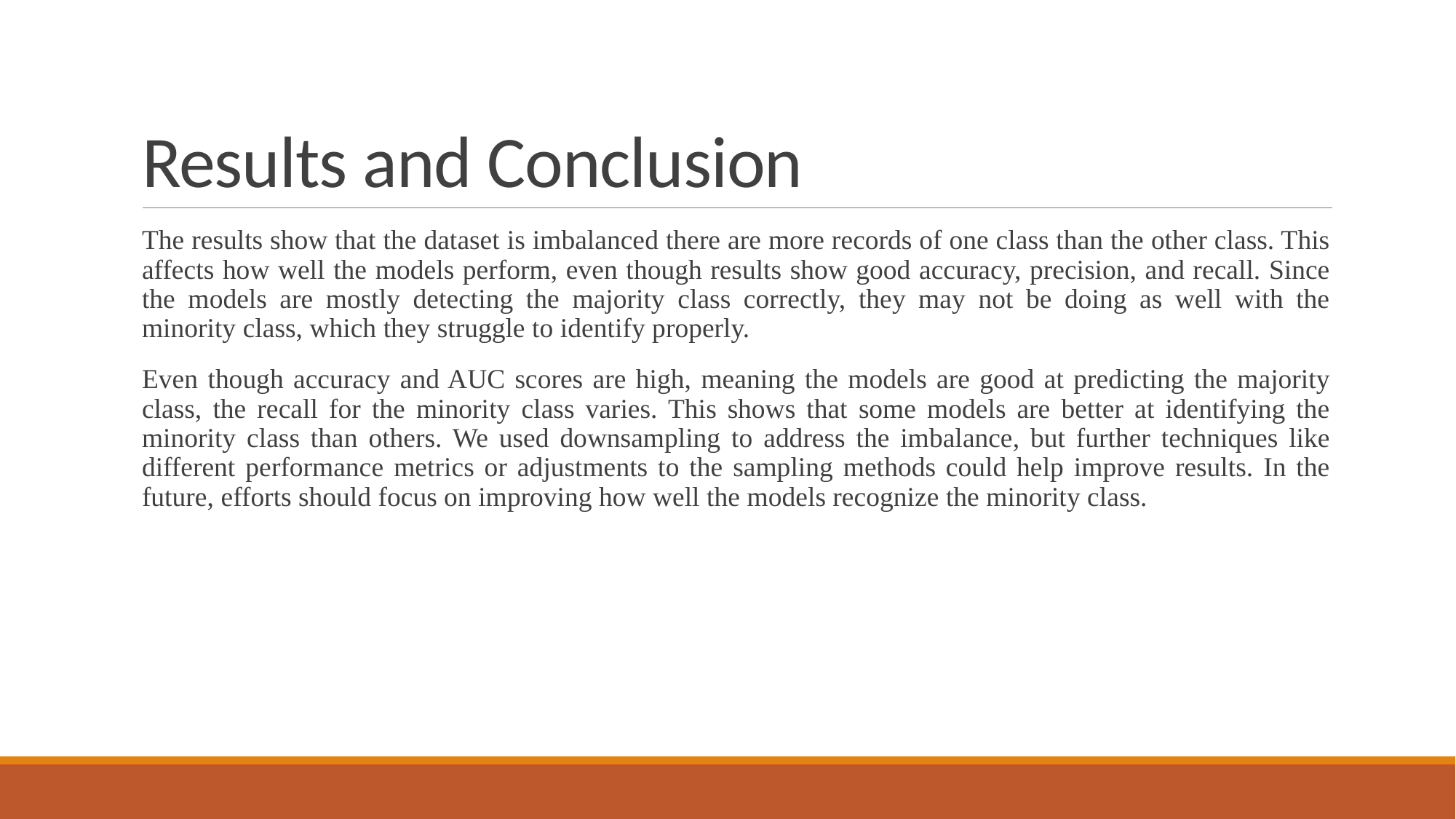

# Results and Conclusion
The results show that the dataset is imbalanced there are more records of one class than the other class. This affects how well the models perform, even though results show good accuracy, precision, and recall. Since the models are mostly detecting the majority class correctly, they may not be doing as well with the minority class, which they struggle to identify properly.
Even though accuracy and AUC scores are high, meaning the models are good at predicting the majority class, the recall for the minority class varies. This shows that some models are better at identifying the minority class than others. We used downsampling to address the imbalance, but further techniques like different performance metrics or adjustments to the sampling methods could help improve results. In the future, efforts should focus on improving how well the models recognize the minority class.